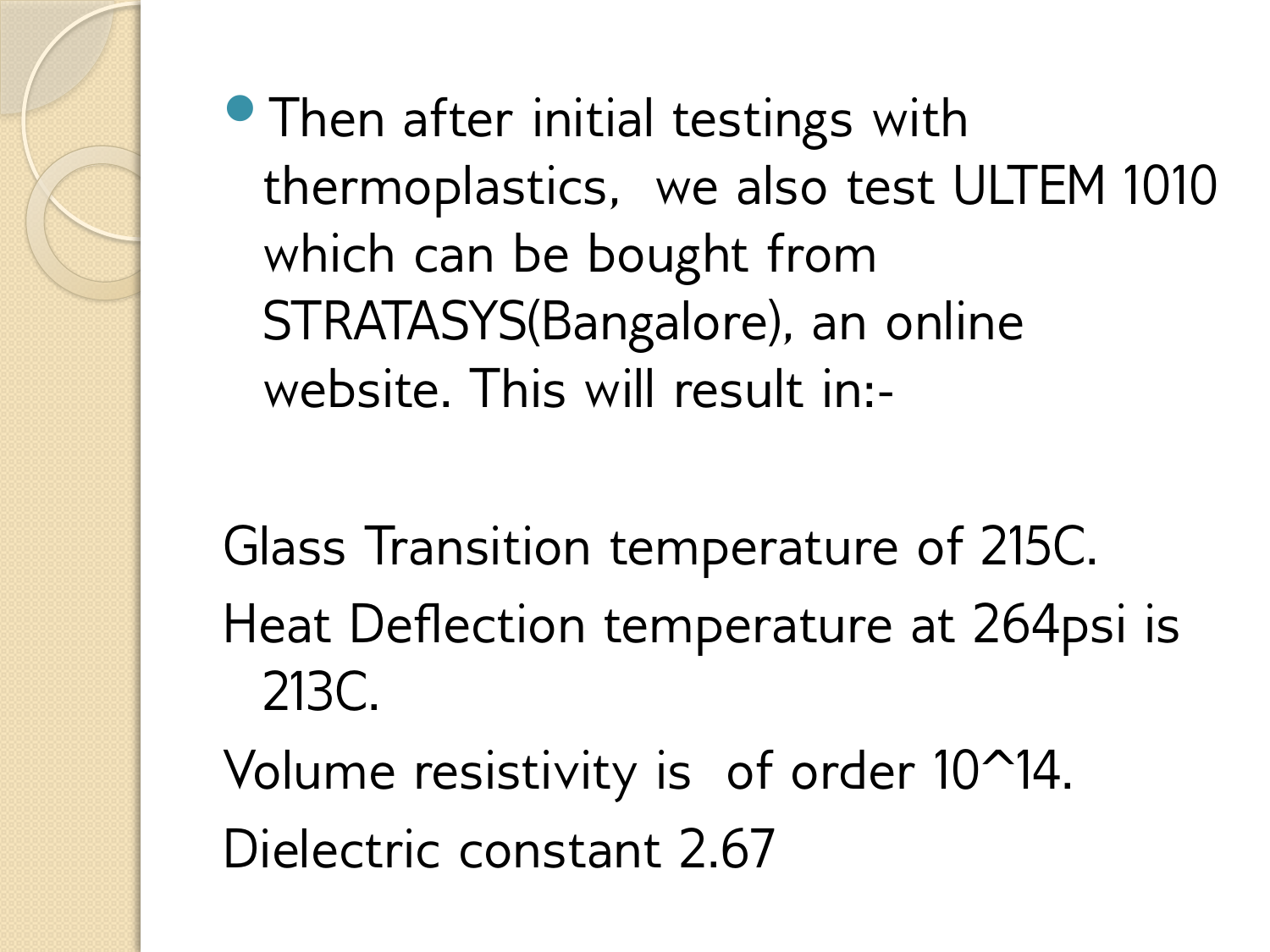

Then after initial testings with thermoplastics,  we also test ULTEM 1010 which can be bought from STRATASYS(Bangalore), an online website. This will result in:-

Glass Transition temperature of 215C.
Heat Deflection temperature at 264psi is 213C.
Volume resistivity is  of order 10^14.
Dielectric constant 2.67